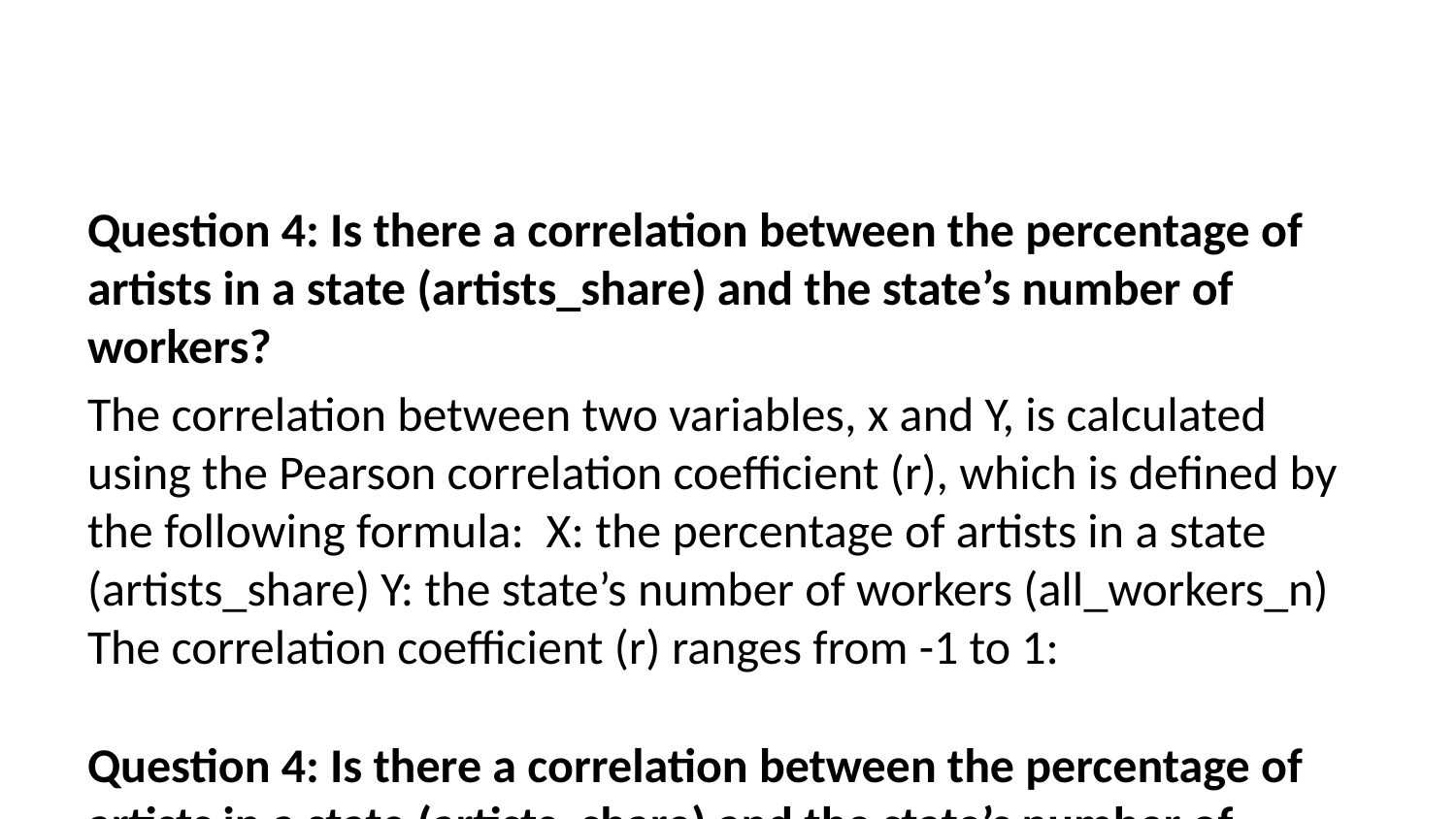

Question 4: Is there a correlation between the percentage of artists in a state (artists_share) and the state’s number of workers?
The correlation between two variables, x and Y, is calculated using the Pearson correlation coefficient (r), which is defined by the following formula:  X: the percentage of artists in a state (artists_share) Y: the state’s number of workers (all_workers_n) The correlation coefficient (r) ranges from -1 to 1:
Question 4: Is there a correlation between the percentage of artists in a state (artists_share) and the state’s number of workers?